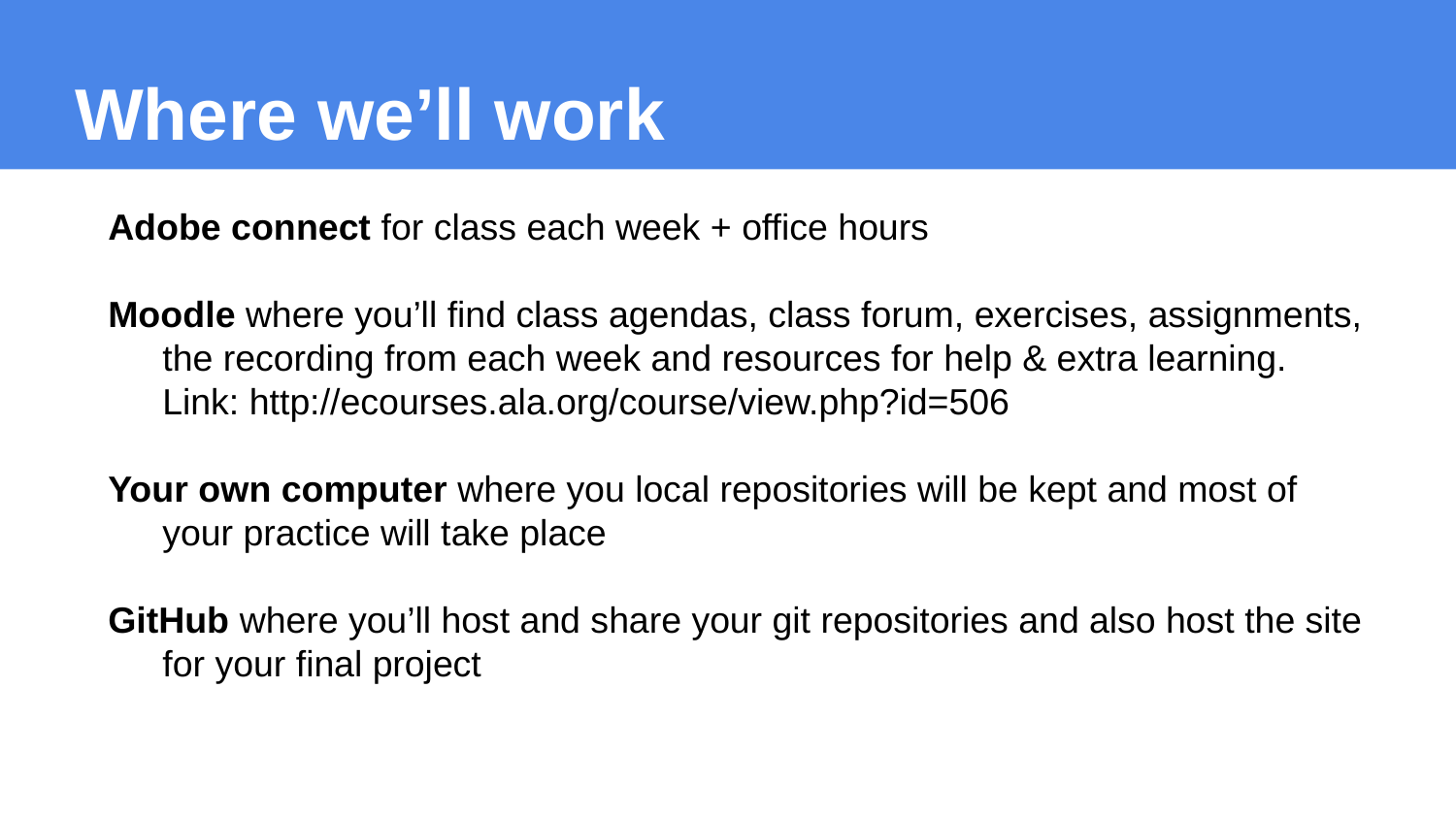

# Where we’ll work
Adobe connect for class each week + office hours

Moodle where you’ll find class agendas, class forum, exercises, assignments, the recording from each week and resources for help & extra learning. Link: http://ecourses.ala.org/course/view.php?id=506

Your own computer where you local repositories will be kept and most of your practice will take place

GitHub where you’ll host and share your git repositories and also host the site for your final project